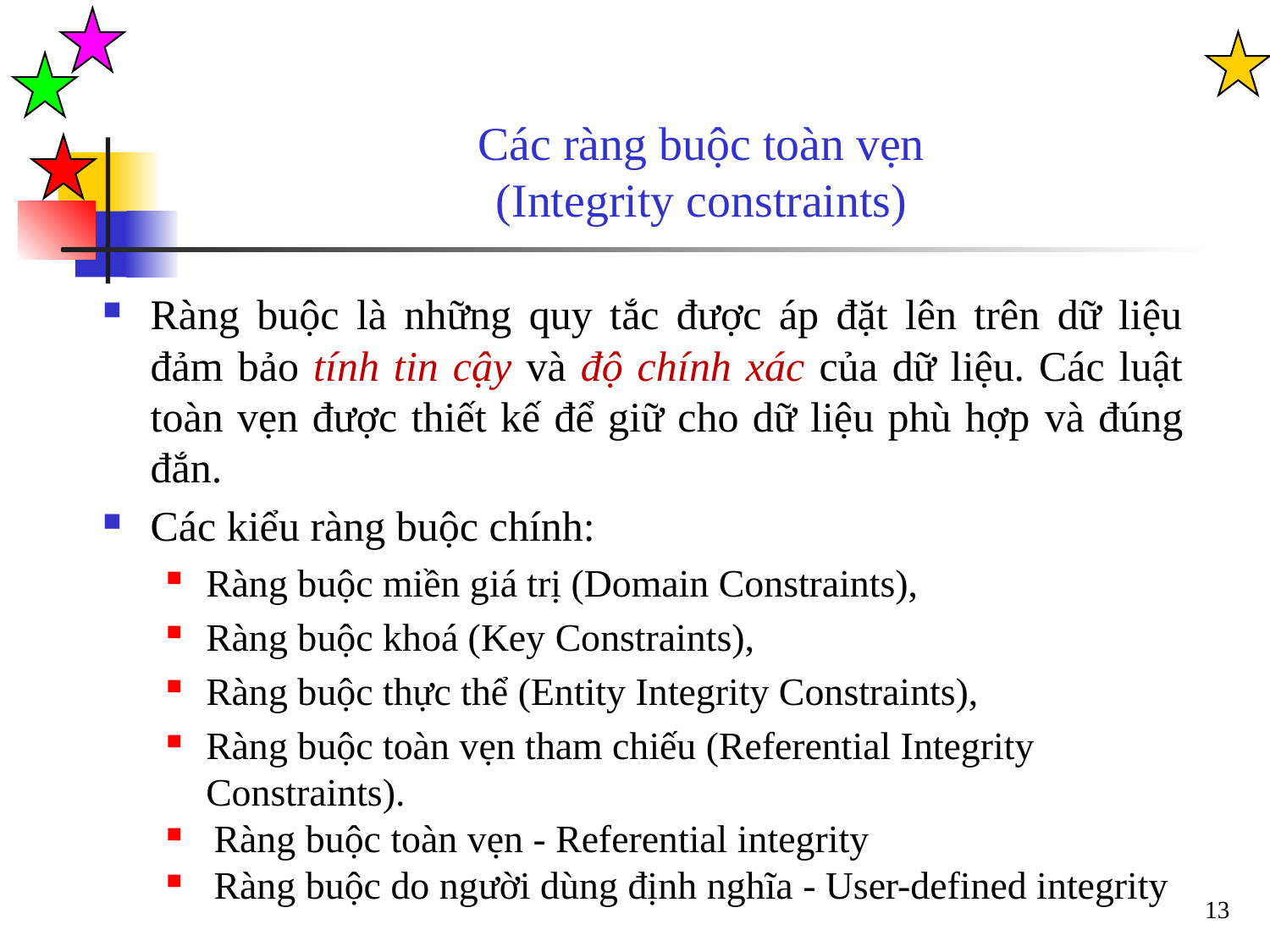

Các ràng buộc toàn vẹn
(Integrity constraints)
Ràng buộc là những quy tắc được áp đặt lên trên dữ liệu đảm bảo tính tin cậy và độ chính xác của dữ liệu. Các luật toàn vẹn được thiết kế để giữ cho dữ liệu phù hợp và đúng đắn.
Các kiểu ràng buộc chính:
Ràng buộc miền giá trị (Domain Constraints),
Ràng buộc khoá (Key Constraints),
Ràng buộc thực thể (Entity Integrity Constraints),
Ràng buộc toàn vẹn tham chiếu (Referential Integrity Constraints).
Ràng buộc toàn vẹn - Referential integrity
Ràng buộc do người dùng định nghĩa - User-defined integrity

13